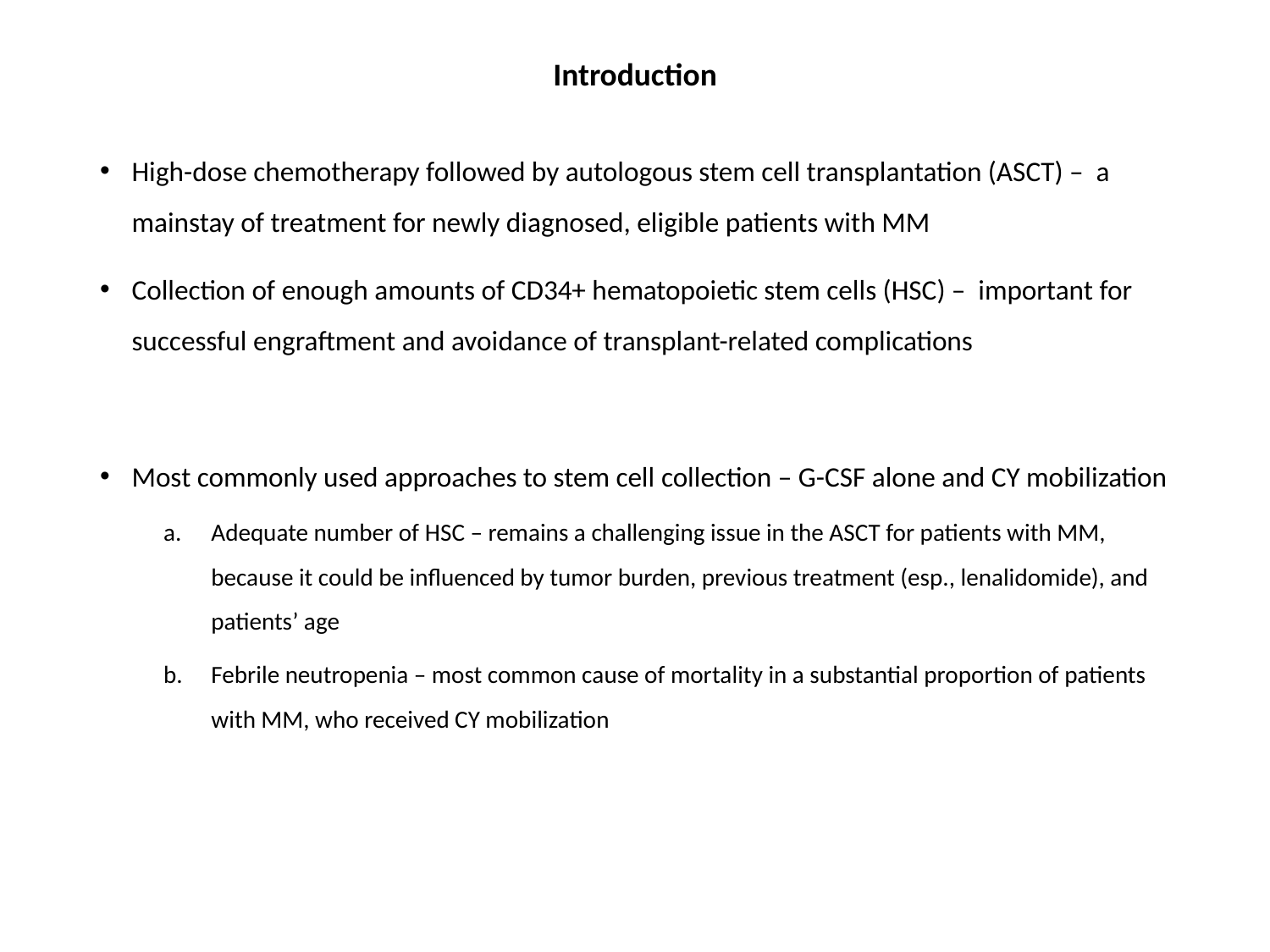

Introduction
High-dose chemotherapy followed by autologous stem cell transplantation (ASCT) –  a mainstay of treatment for newly diagnosed, eligible patients with MM
Collection of enough amounts of CD34+ hematopoietic stem cells (HSC) –  important for successful engraftment and avoidance of transplant-related complications

Most commonly used approaches to stem cell collection – G-CSF alone and CY mobilization
Adequate number of HSC – remains a challenging issue in the ASCT for patients with MM, because it could be influenced by tumor burden, previous treatment (esp., lenalidomide), and patients’ age
Febrile neutropenia – most common cause of mortality in a substantial proportion of patients with MM, who received CY mobilization